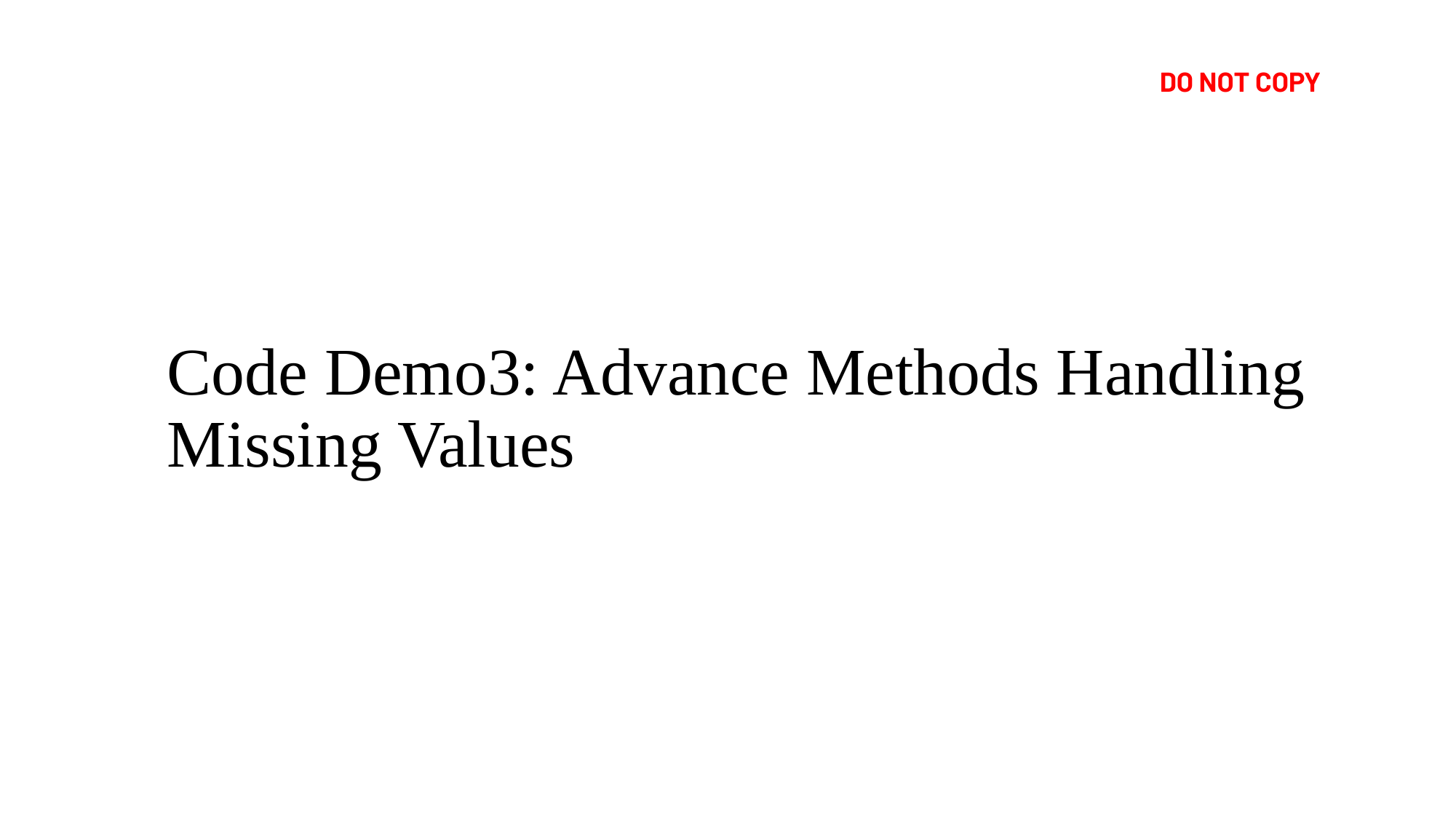

# Code Demo3: Advance Methods Handling Missing Values